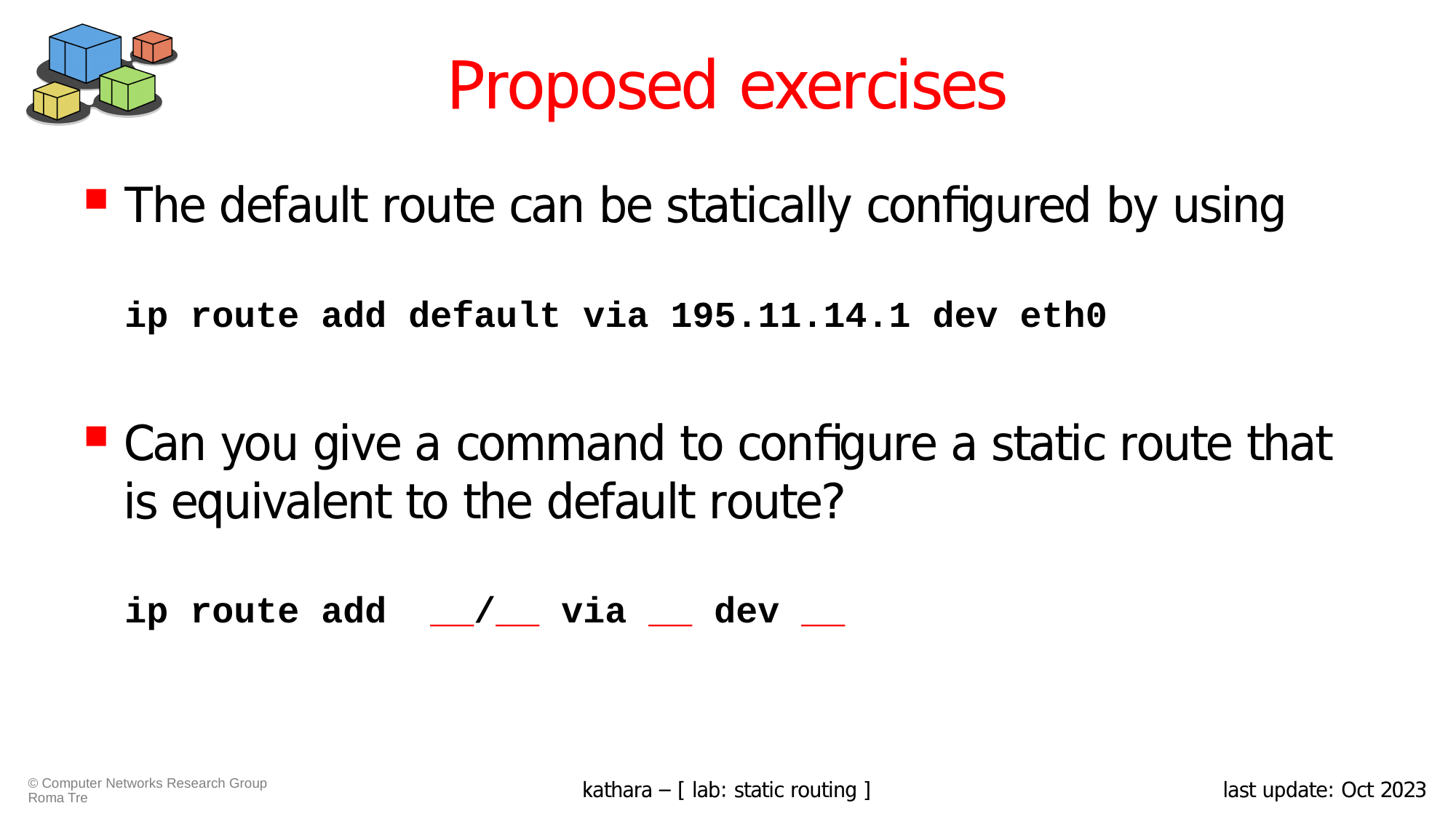

# Proposed exercises
The default route can be statically configured by using
ip route add default via 195.11.14.1 dev eth0

Can you give a command to configure a static route that is equivalent to the default route?
ip route add  __/__ via __ dev __
kathara – [ lab: static routing ]
last update: Oct 2023